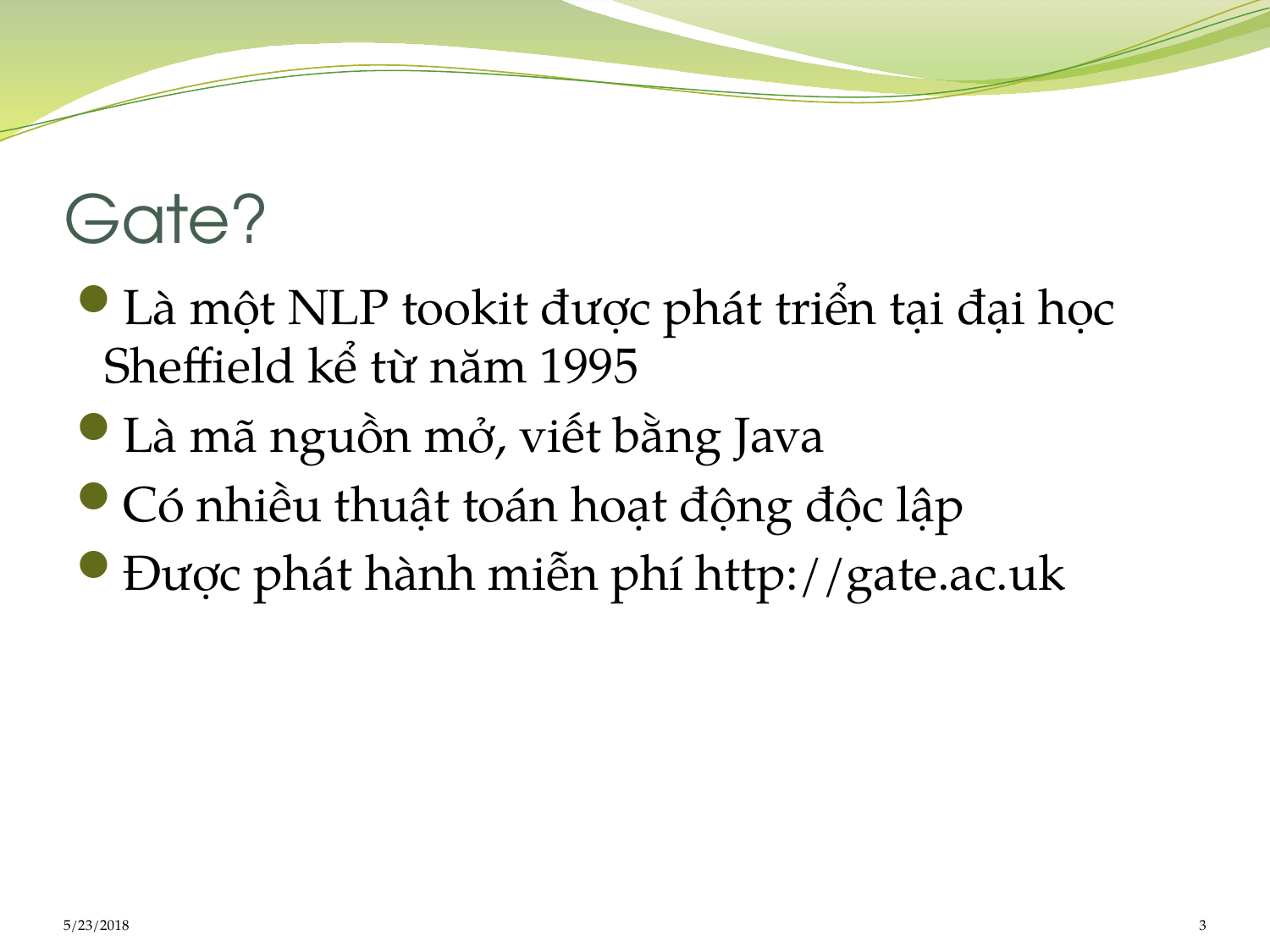

# Gate?
Là một NLP tookit được phát triển tại đại học Sheffield kể từ năm 1995
Là mã nguồn mở, viết bằng Java
Có nhiều thuật toán hoạt động độc lập
Được phát hành miễn phí http://gate.ac.uk
5/23/2018
3